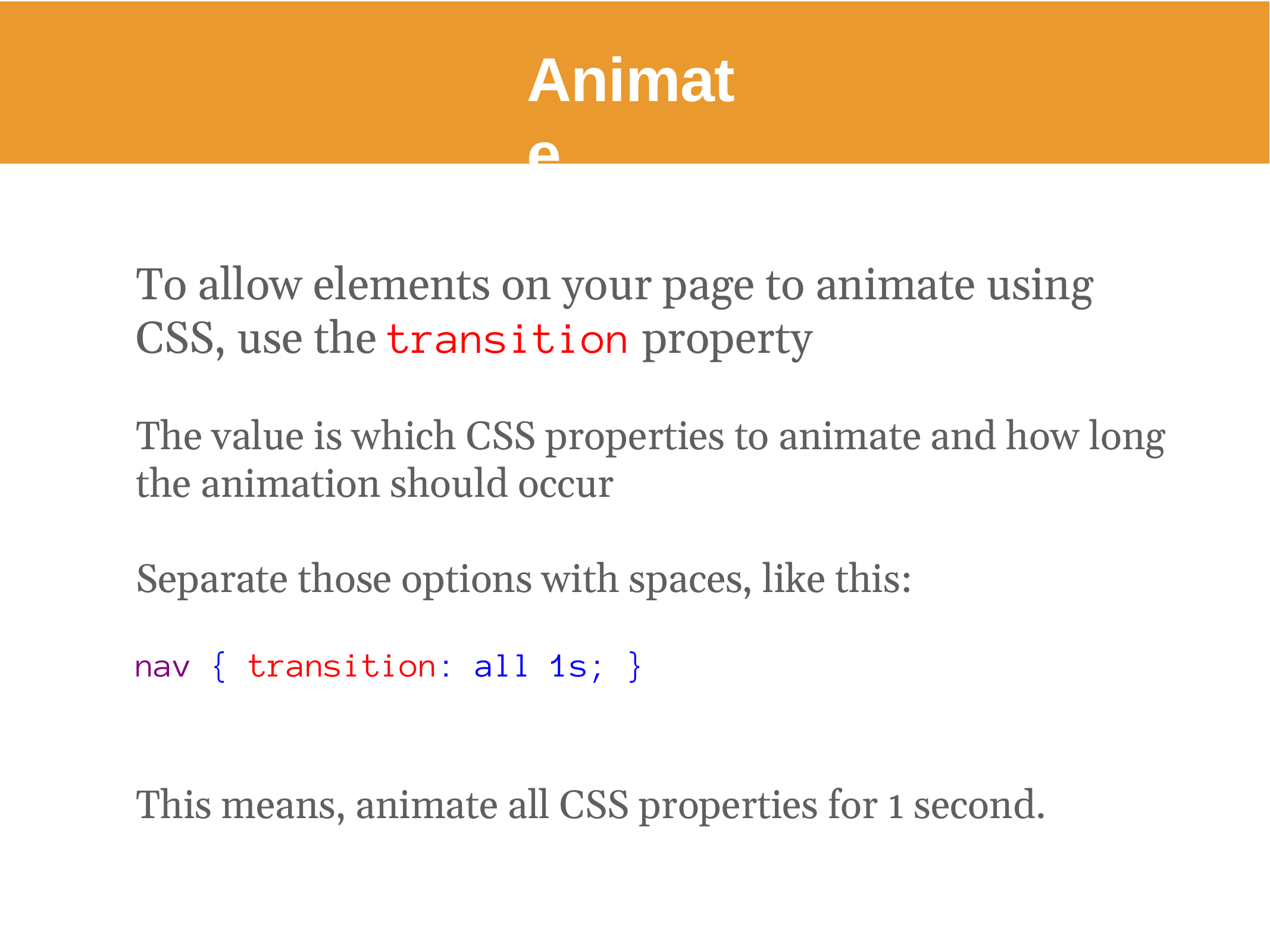

# Animate
To allow elements on your page to animate using CSS, use the transition property

The value is which CSS properties to animate and how long the animation should occur

Separate those options with spaces, like this:

nav { transition: all 1s; }

This means, animate all CSS properties for 1 second.